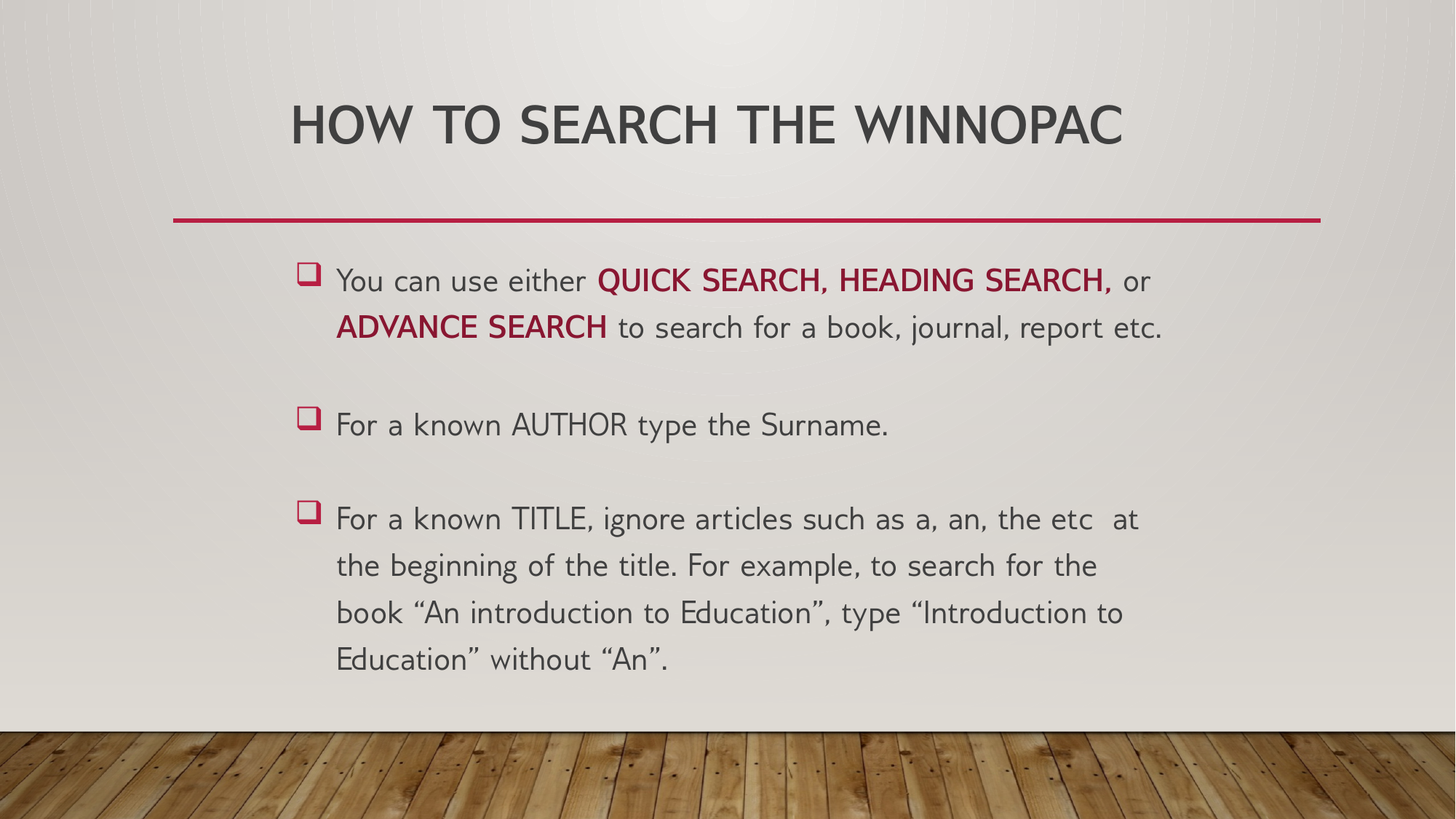

# How to search the WINNOPAC
You can use either QUICK SEARCH, HEADING SEARCH, or ADVANCE SEARCH to search for a book, journal, report etc.

For a known AUTHOR type the Surname.

For a known TITLE, ignore articles such as a, an, the etc  at the beginning of the title. For example, to search for the book “An introduction to Education”, type “Introduction to Education” without “An”.